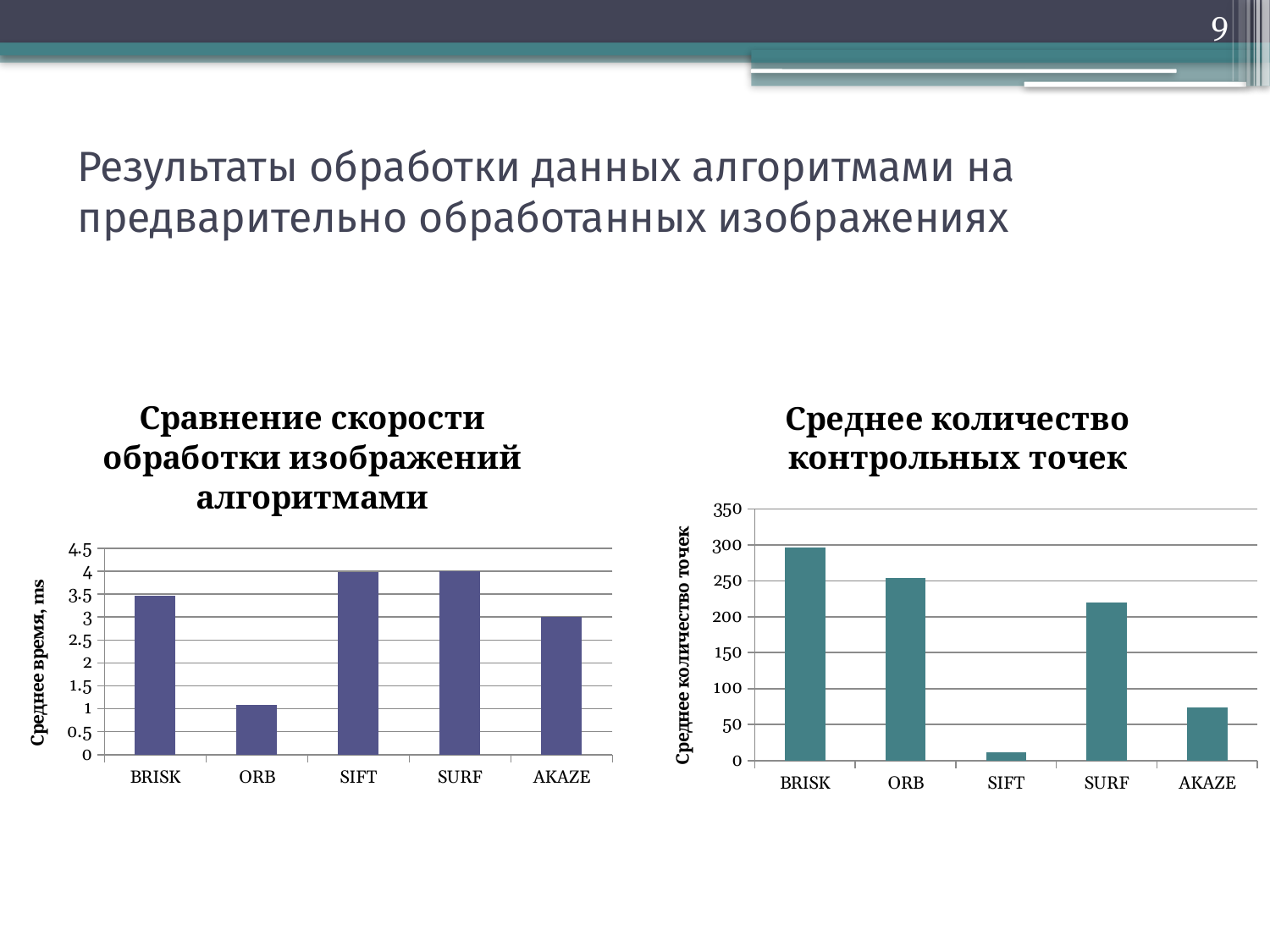

9
# Результаты обработки данных алгоритмами на предварительно обработанных изображениях

### Chart: Сравнение скорости обработки изображений алгоритмами

| Category | Tср/1, мс |
|---|---|
| BRISK | 3.461 |
| ORB | 1.079 |
| SIFT | 3.981 |
| SURF | 4.008 |
| AKAZE | 3.003 |

### Chart: Среднее количество контрольных точек

| Category | Dср |
|---|---|
| BRISK | 296.0 |
| ORB | 254.0 |
| SIFT | 12.0 |
| SURF | 220.0 |
| AKAZE | 74.0 |